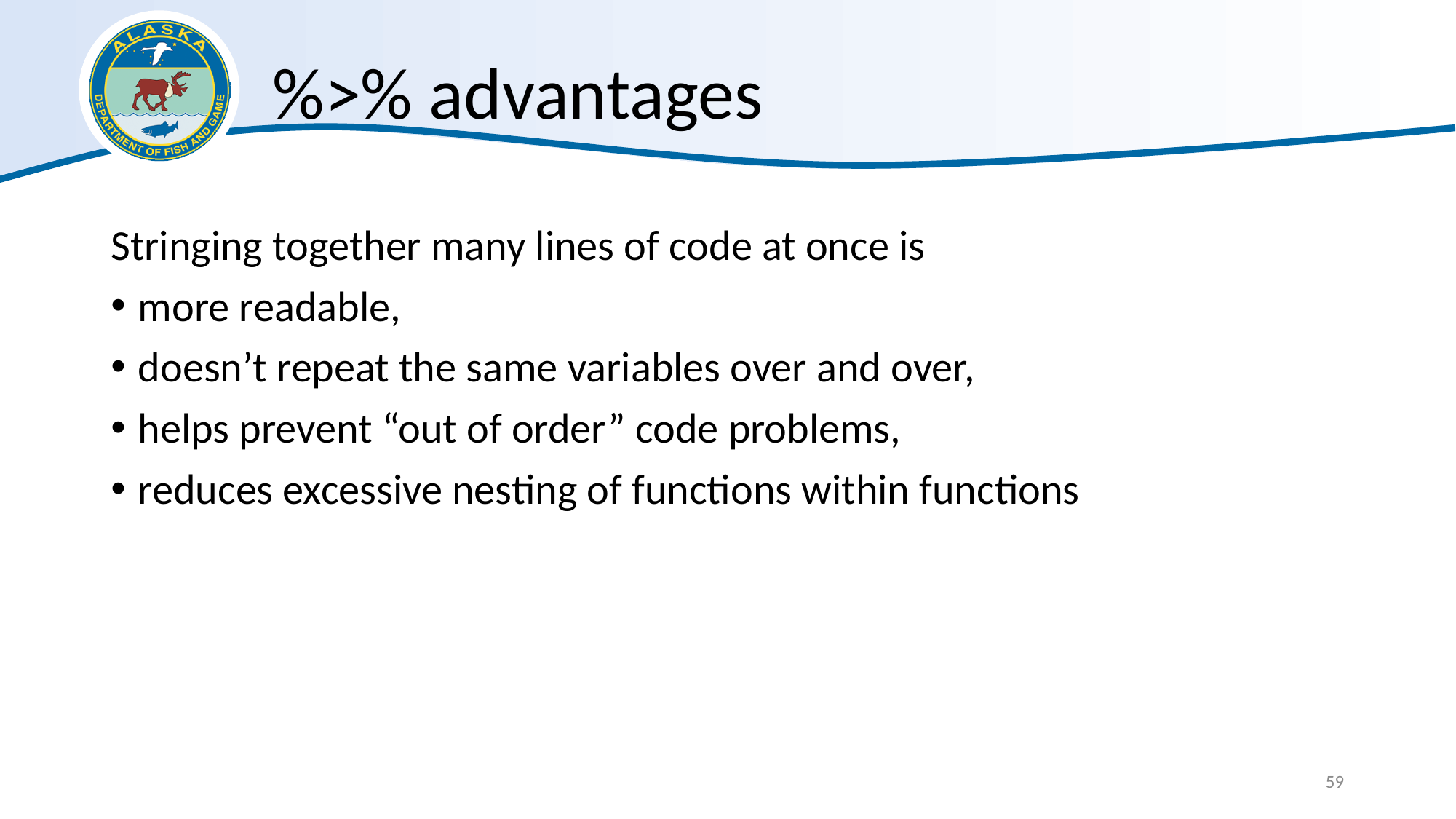

# %>% advantages
Stringing together many lines of code at once is
more readable,
doesn’t repeat the same variables over and over,
helps prevent “out of order” code problems,
reduces excessive nesting of functions within functions
59